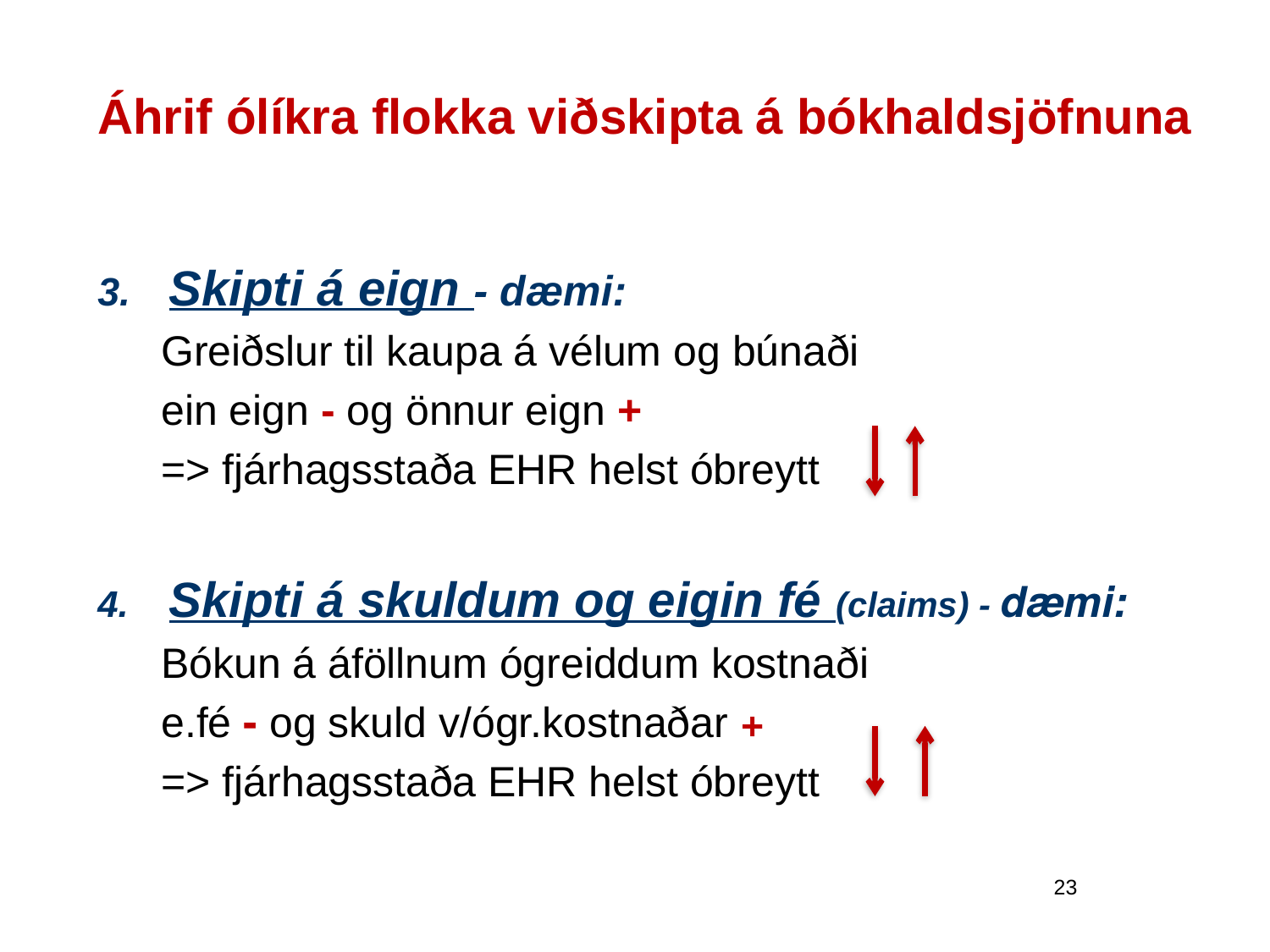

# Áhrif ólíkra flokka viðskipta á bókhaldsjöfnuna

Skipti á eign - dæmi:
Greiðslur til kaupa á vélum og búnaði
ein eign - og önnur eign +
=> fjárhagsstaða EHR helst óbreytt

Skipti á skuldum og eigin fé (claims) - dæmi:
Bókun á áföllnum ógreiddum kostnaði
e.fé - og skuld v/ógr.kostnaðar +
=> fjárhagsstaða EHR helst óbreytt

23